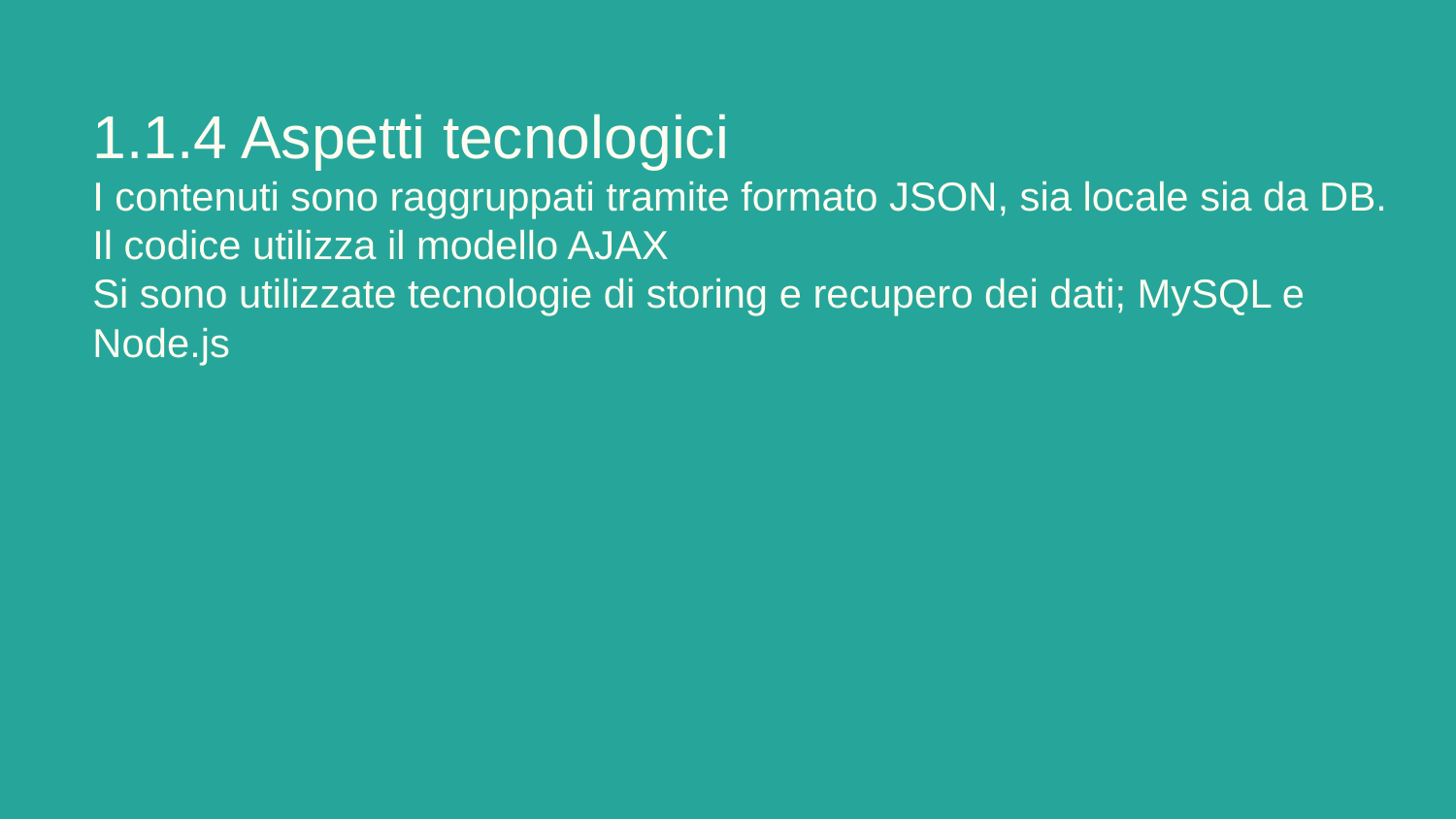

# 1.1.4 Aspetti tecnologici I contenuti sono raggruppati tramite formato JSON, sia locale sia da DB. Il codice utilizza il modello AJAX Si sono utilizzate tecnologie di storing e recupero dei dati; MySQL e Node.js